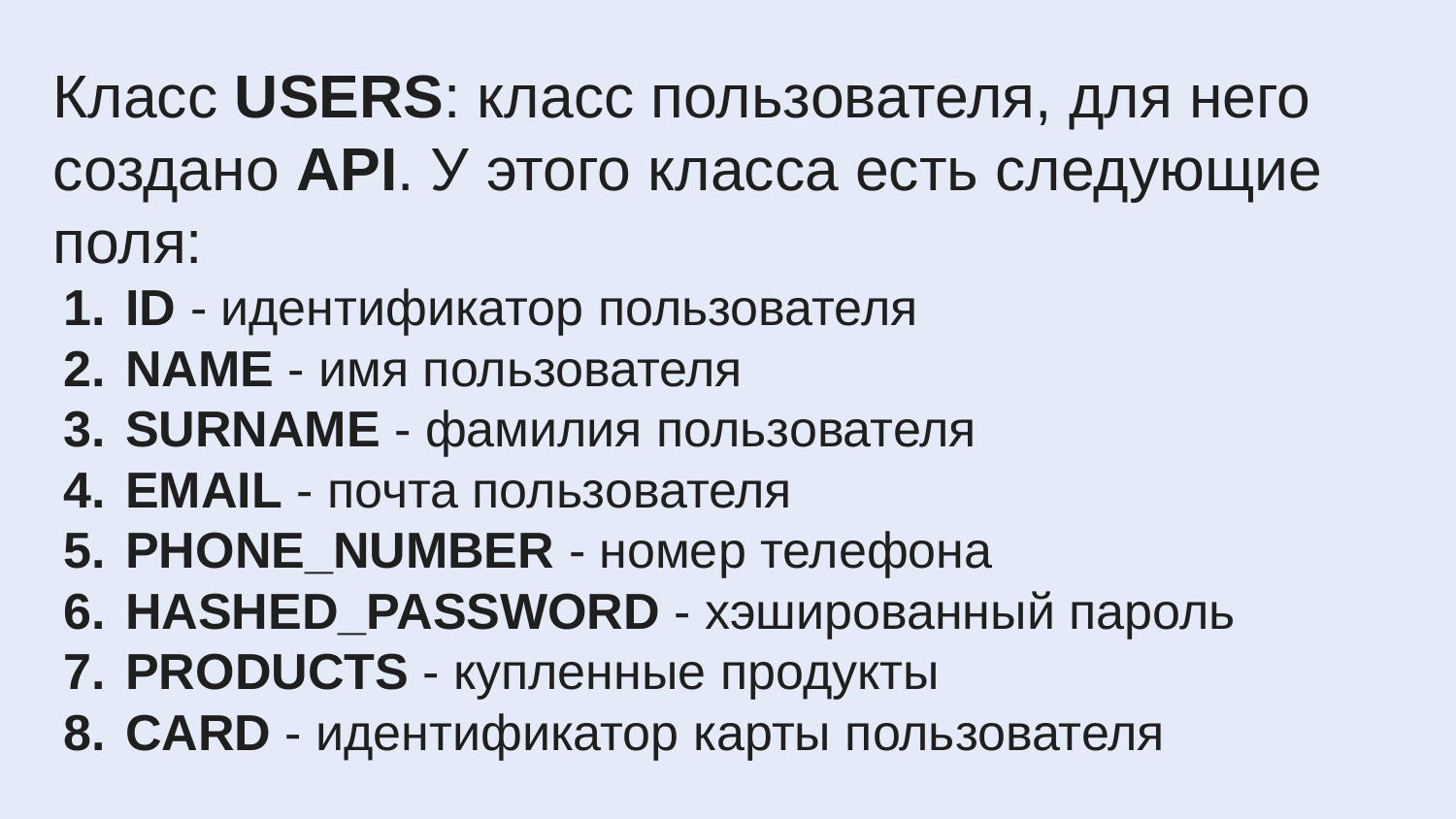

Класс USERS: класс пользователя, для него создано API. У этого класса есть следующие поля:
ID - идентификатор пользователя
NAME - имя пользователя
SURNAME - фамилия пользователя
EMAIL - почта пользователя
PHONE_NUMBER - номер телефона
HASHED_PASSWORD - хэшированный пароль
PRODUCTS - купленные продукты
CARD - идентификатор карты пользователя